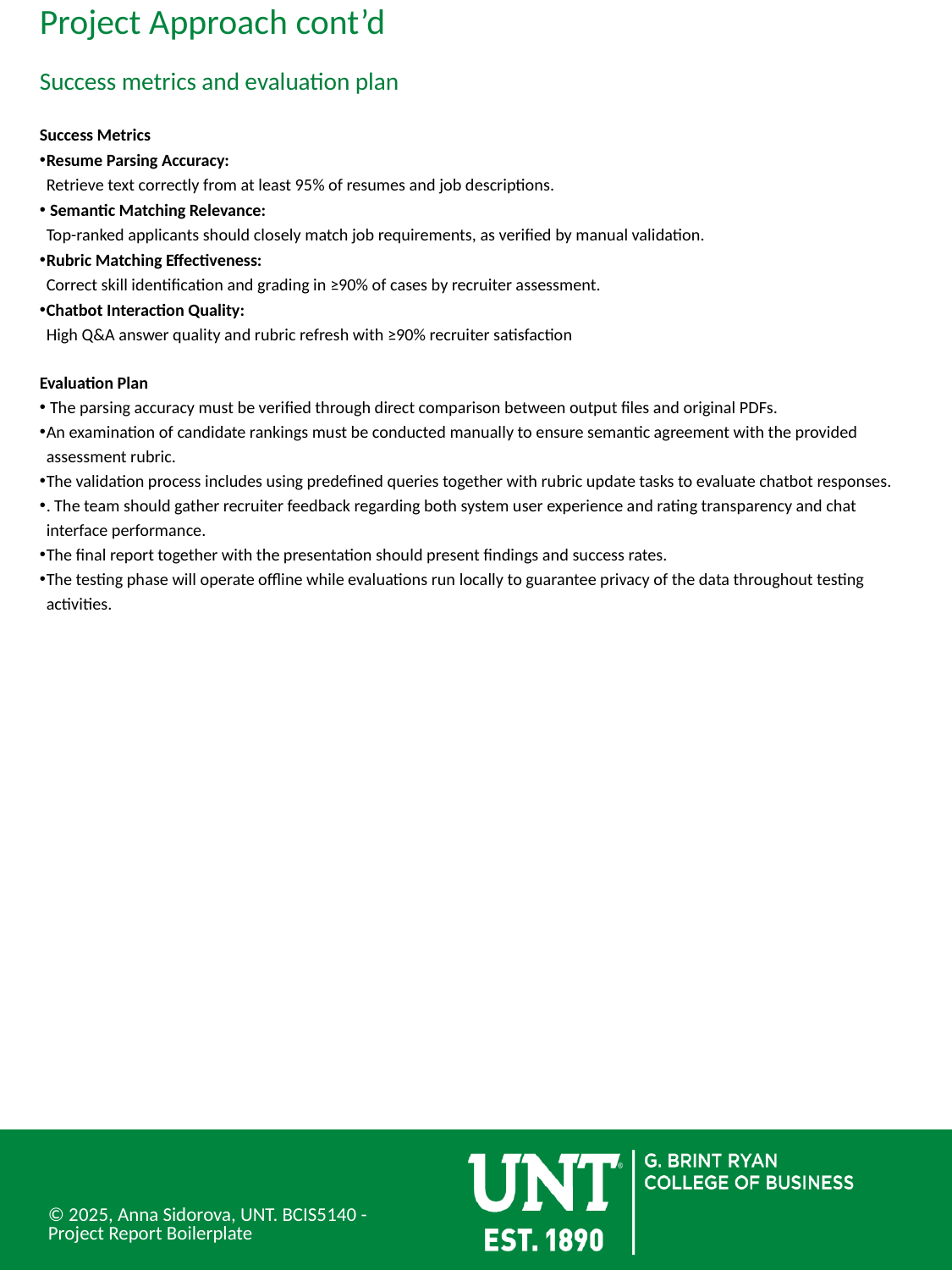

# Project Approach cont’d
Success metrics and evaluation plan

Success Metrics
Resume Parsing Accuracy:
Retrieve text correctly from at least 95% of resumes and job descriptions.
 Semantic Matching Relevance:
Top-ranked applicants should closely match job requirements, as verified by manual validation.
Rubric Matching Effectiveness:
Correct skill identification and grading in ≥90% of cases by recruiter assessment.
Chatbot Interaction Quality:
High Q&A answer quality and rubric refresh with ≥90% recruiter satisfaction

Evaluation Plan
 The parsing accuracy must be verified through direct comparison between output files and original PDFs.
An examination of candidate rankings must be conducted manually to ensure semantic agreement with the provided assessment rubric.
The validation process includes using predefined queries together with rubric update tasks to evaluate chatbot responses.
. The team should gather recruiter feedback regarding both system user experience and rating transparency and chat interface performance.
The final report together with the presentation should present findings and success rates.
The testing phase will operate offline while evaluations run locally to guarantee privacy of the data throughout testing activities.

© 2025, Anna Sidorova, UNT. BCIS5140 - Project Report Boilerplate